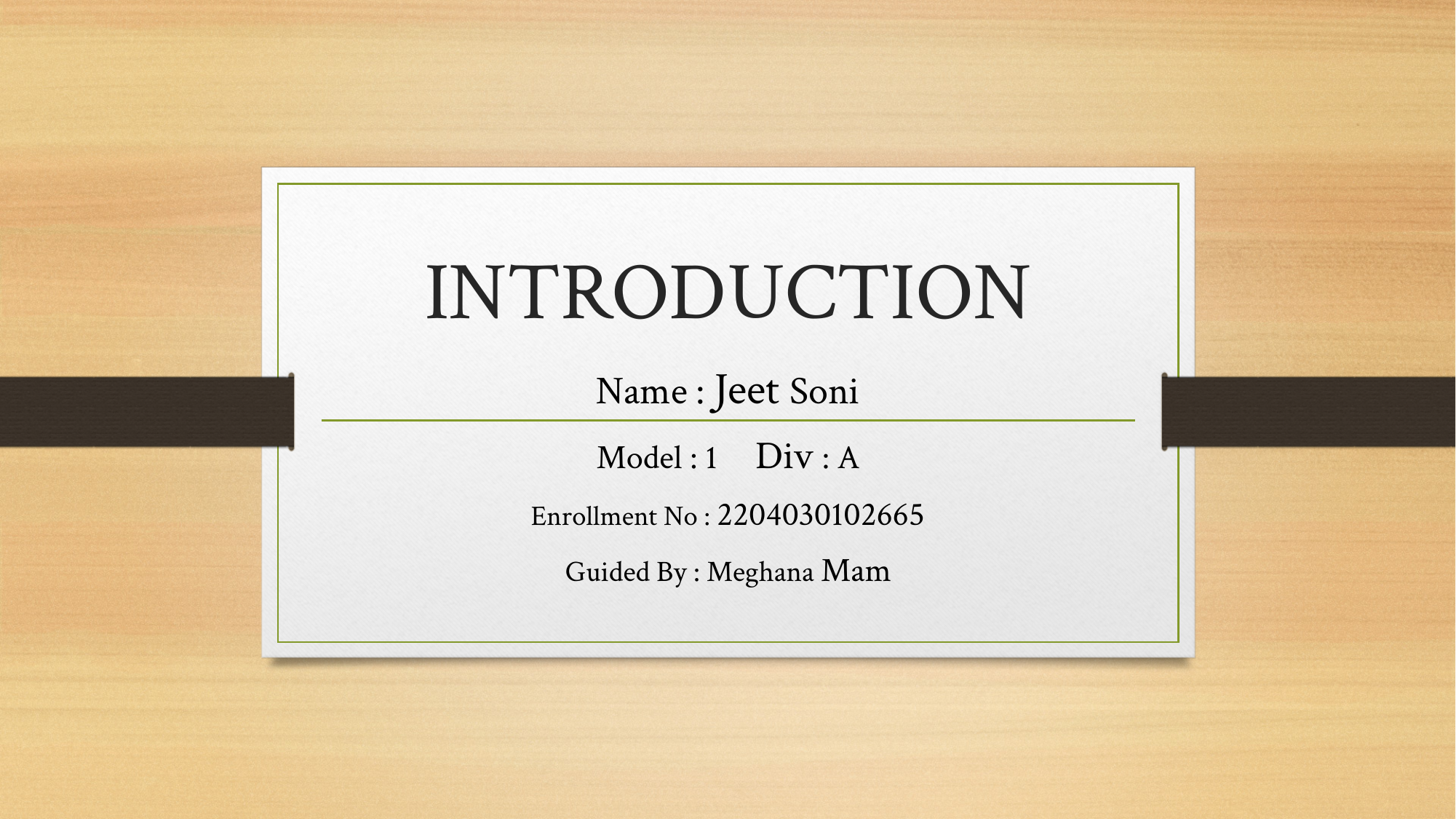

# INTRODUCTION
Name : Jeet Soni
Model : 1     Div : A
Enrollment No : 2204030102665
Guided By : Meghana Mam